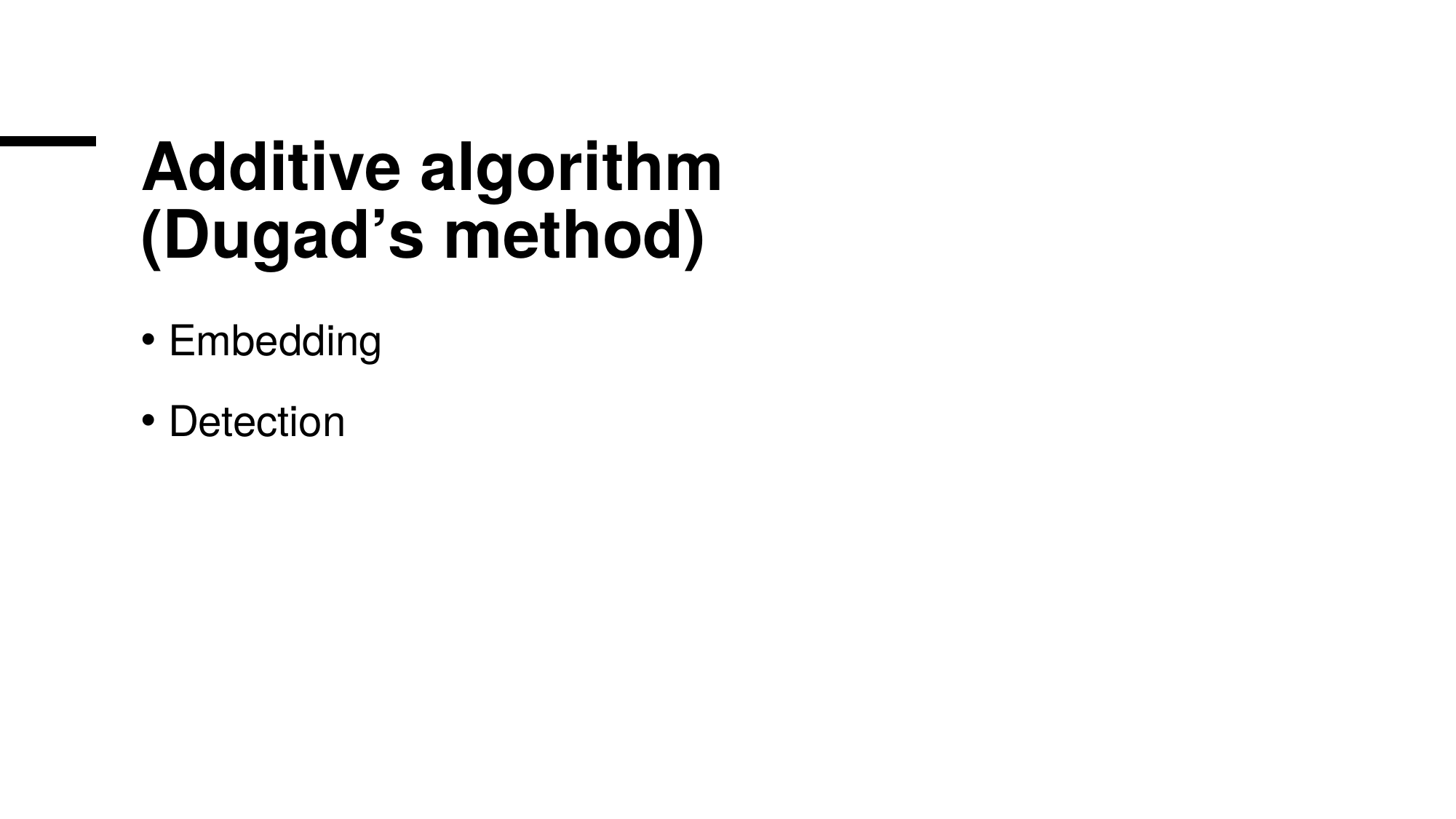

# Additive algorithm (Dugad’s method)

Embedding
Detection